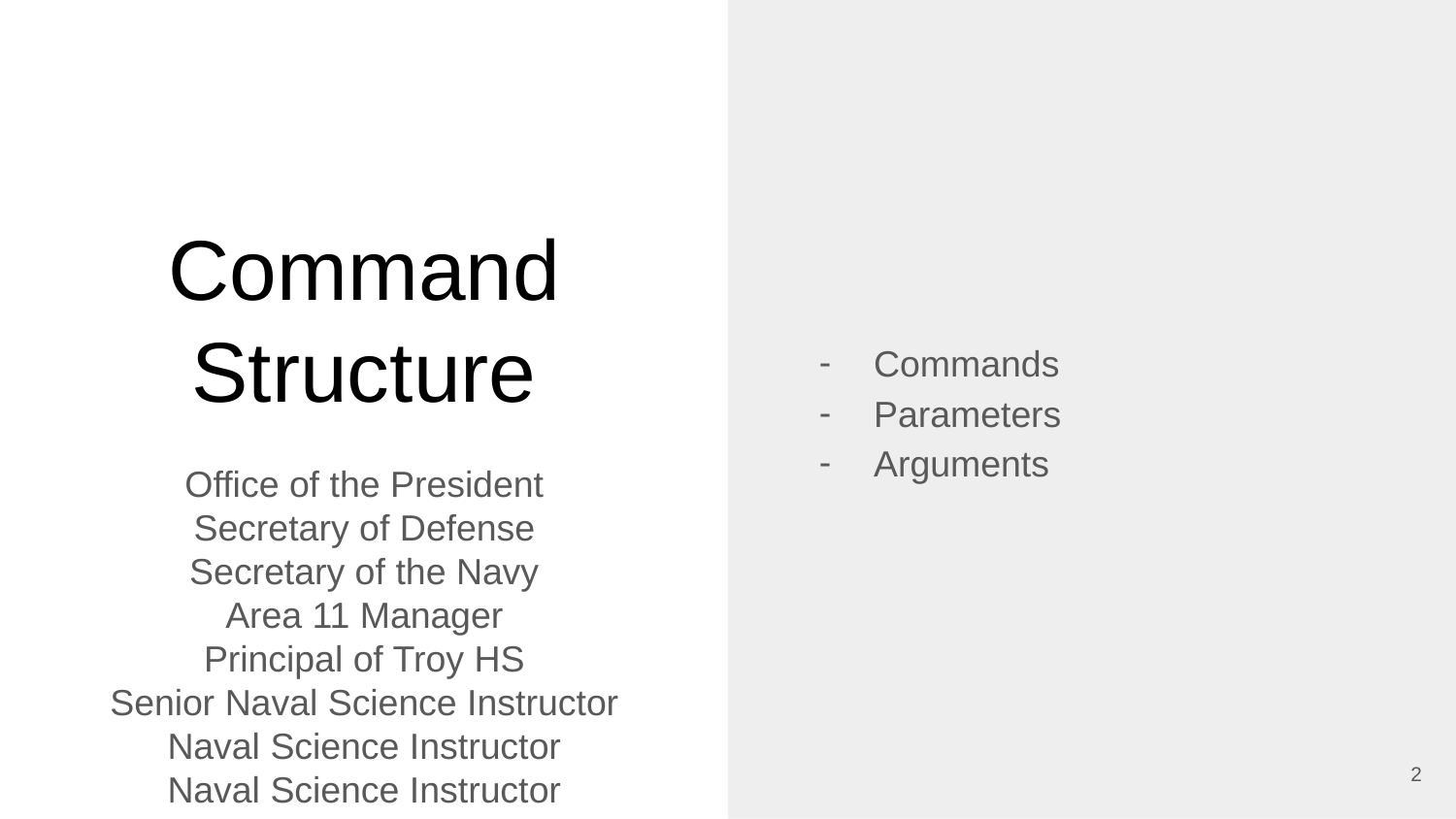

Commands
Parameters
Arguments
# Command Structure
Office of the President
Secretary of Defense
Secretary of the Navy
Area 11 Manager
Principal of Troy HS
Senior Naval Science Instructor
Naval Science Instructor
Naval Science Instructor
Naval Science Instructor
Commanding Officer
Executive Officer
Master Chief Petty Officer
2